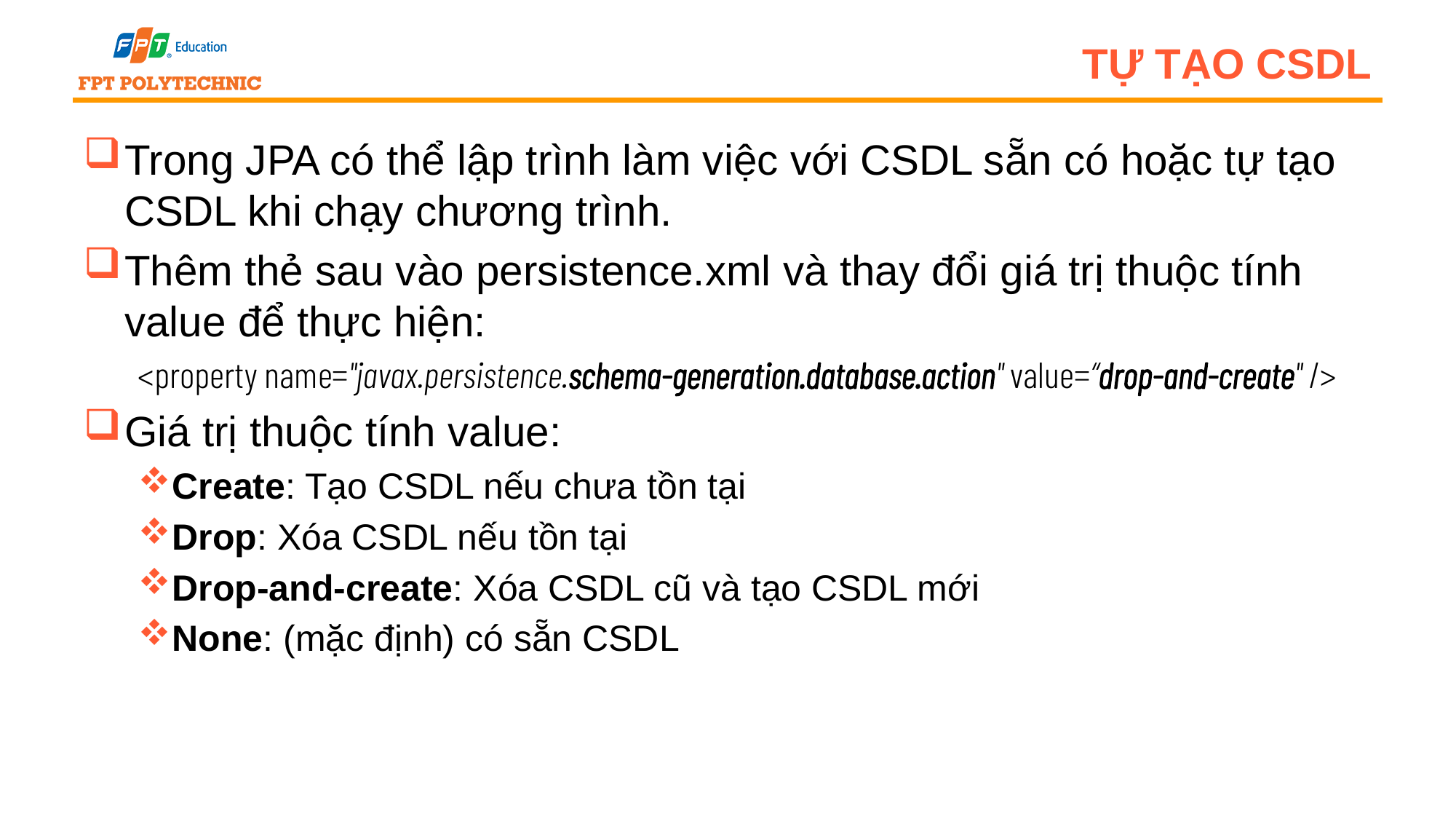

# Tự tạo CSDL
Trong JPA có thể lập trình làm việc với CSDL sẵn có hoặc tự tạo CSDL khi chạy chương trình.
Thêm thẻ sau vào persistence.xml và thay đổi giá trị thuộc tính value để thực hiện:
<property name="javax.persistence.schema-generation.database.action" value=“drop-and-create" />
Giá trị thuộc tính value:
Create: Tạo CSDL nếu chưa tồn tại
Drop: Xóa CSDL nếu tồn tại
Drop-and-create: Xóa CSDL cũ và tạo CSDL mới
None: (mặc định) có sẵn CSDL